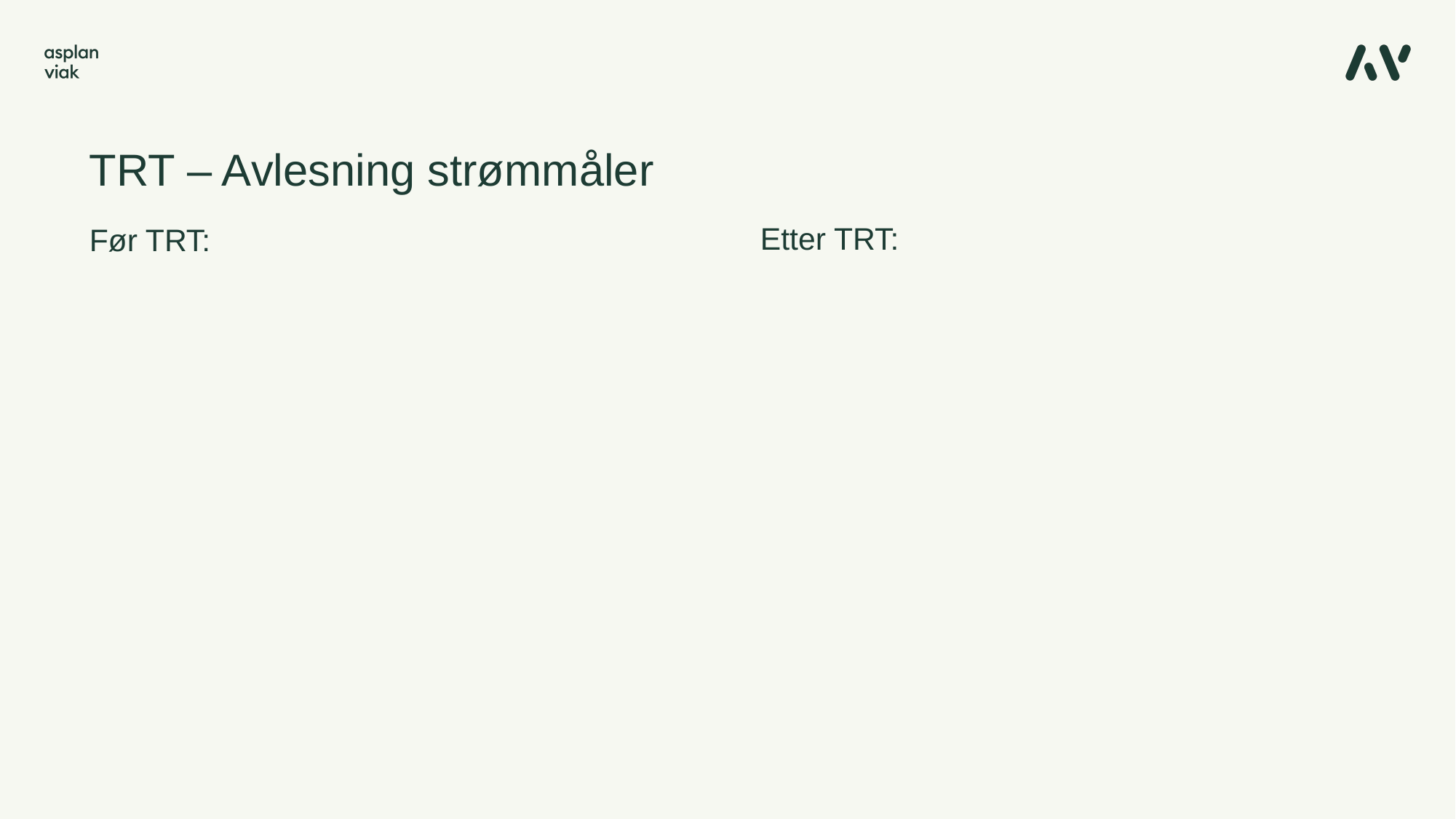

# TRT – Avlesning strømmåler
Etter TRT:
Før TRT: